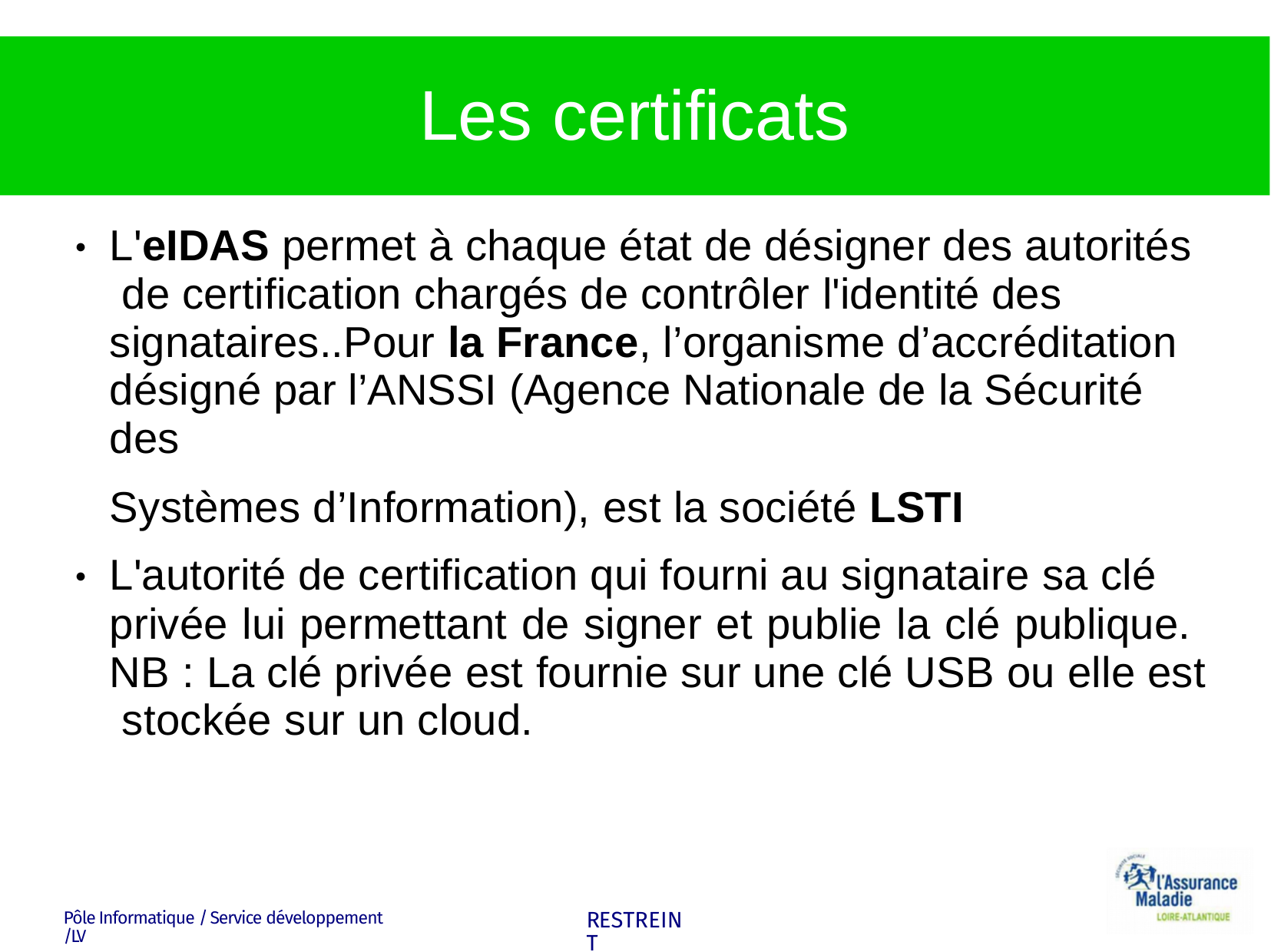

# Les certificats
L'eIDAS permet à chaque état de désigner des autorités  de certification chargés de contrôler l'identité des  signataires..Pour la France, l’organisme d’accréditation  désigné par l’ANSSI (Agence Nationale de la Sécurité  des
Systèmes d’Information), est la société LSTI
L'autorité de certification qui fourni au signataire sa clé
●
●
privée lui permettant de signer et publie la clé publique.  NB : La clé privée est fournie sur une clé USB ou elle est  stockée sur un cloud.
Pôle Informatique / Service développement /LV
RESTREINT